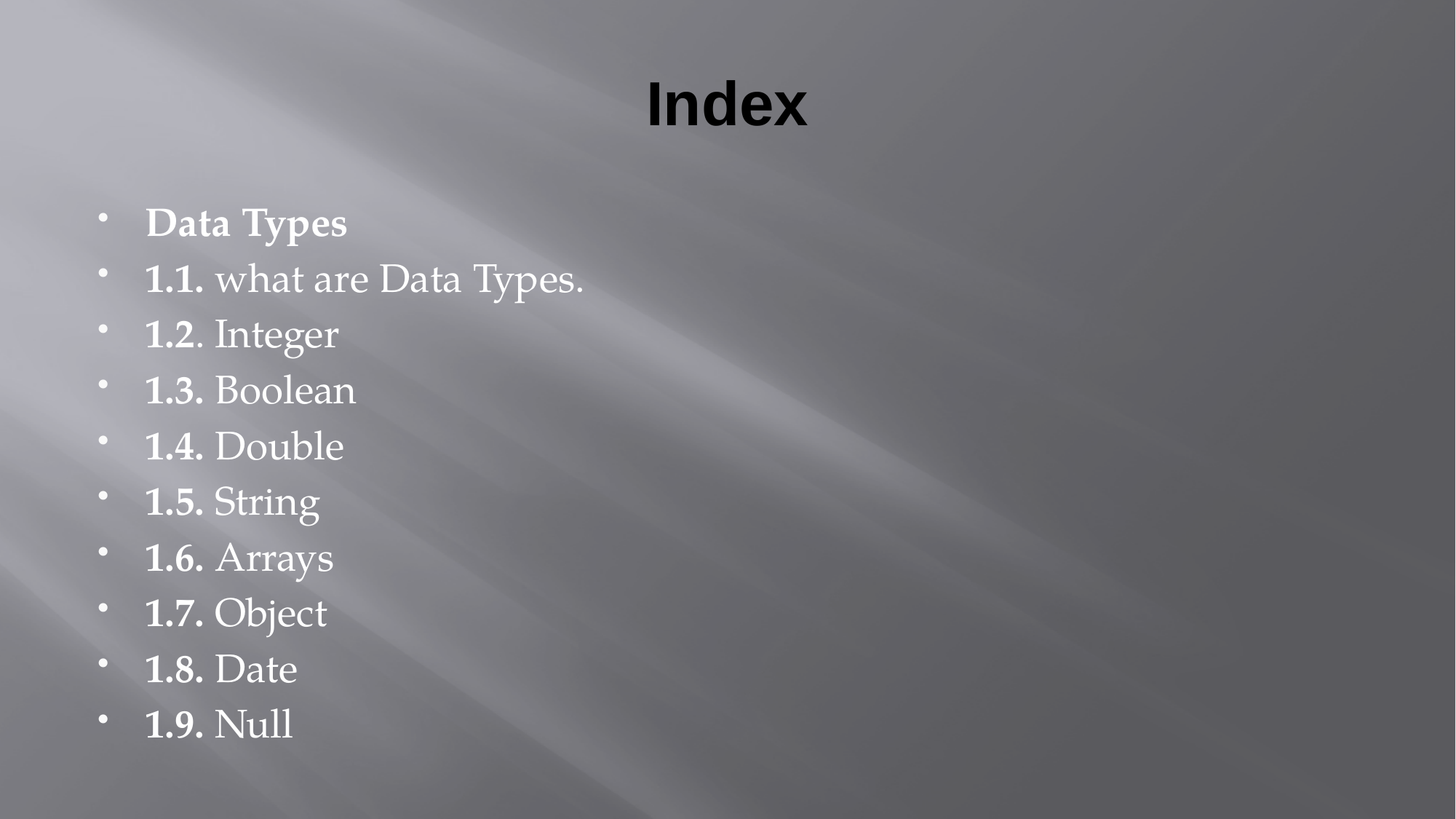

# Index
Data Types
1.1. what are Data Types.
1.2. Integer
1.3. Boolean
1.4. Double
1.5. String
1.6. Arrays
1.7. Object
1.8. Date
1.9. Null